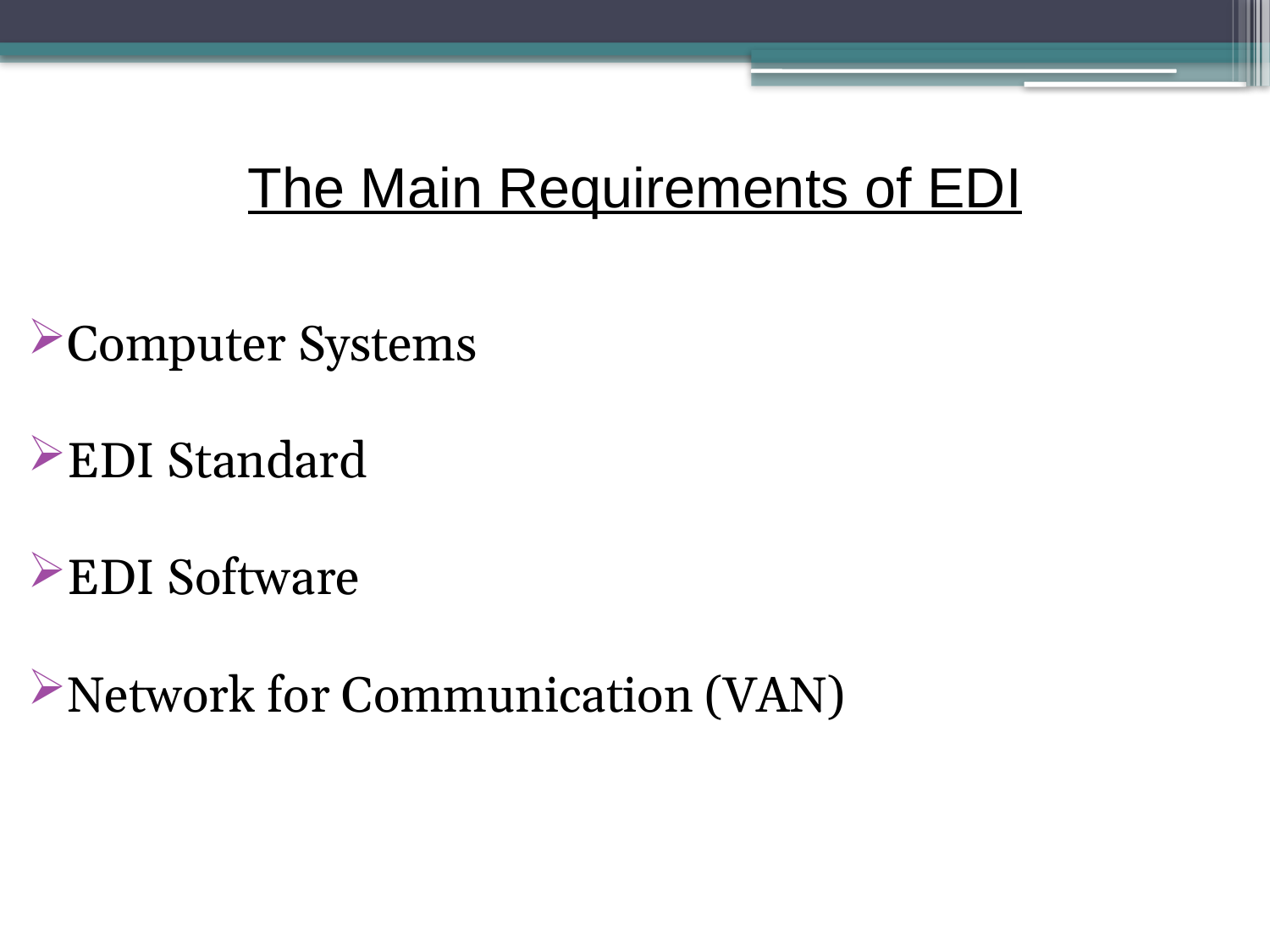

# The Main Requirements of EDI
Computer Systems

EDI Standard

EDI Software

Network for Communication (VAN)